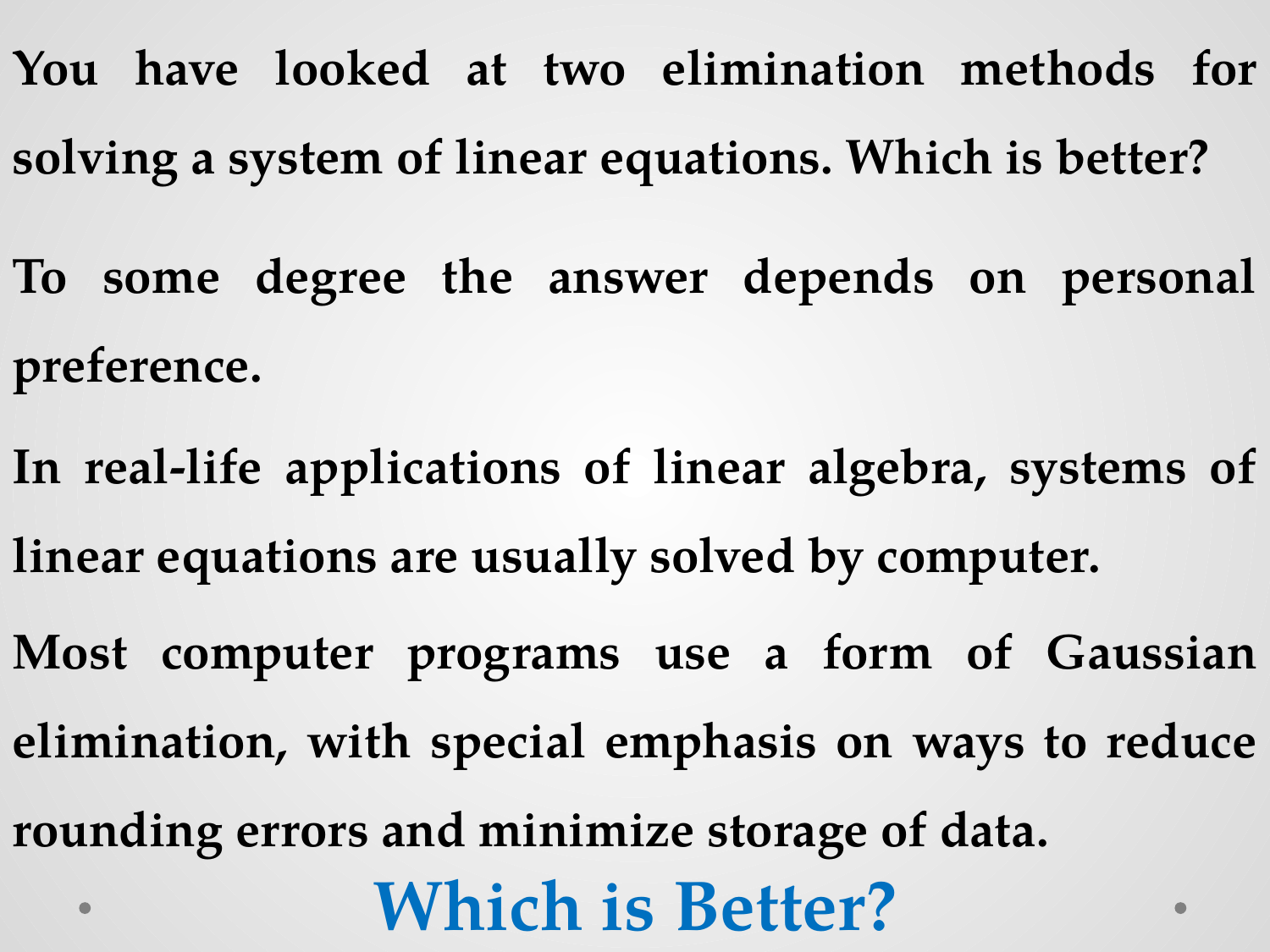

You have looked at two elimination methods for solving a system of linear equations. Which is better?
To some degree the answer depends on personal preference.
In real-life applications of linear algebra, systems of linear equations are usually solved by computer.
Most computer programs use a form of Gaussian elimination, with special emphasis on ways to reduce rounding errors and minimize storage of data.
Which is Better?